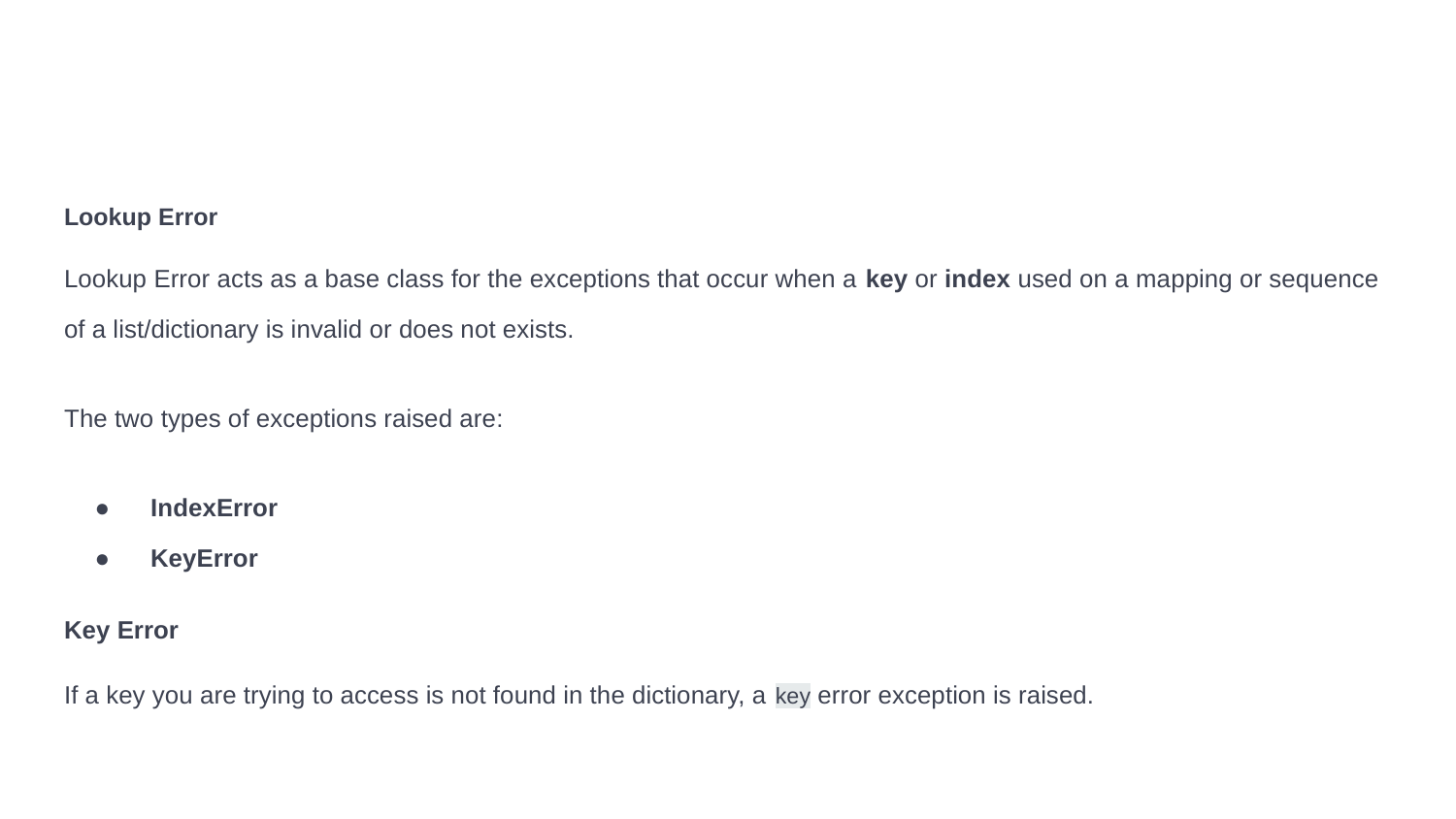

#
Lookup Error
Lookup Error acts as a base class for the exceptions that occur when a key or index used on a mapping or sequence of a list/dictionary is invalid or does not exists.
The two types of exceptions raised are:
IndexError
KeyError
Key Error
If a key you are trying to access is not found in the dictionary, a key error exception is raised.